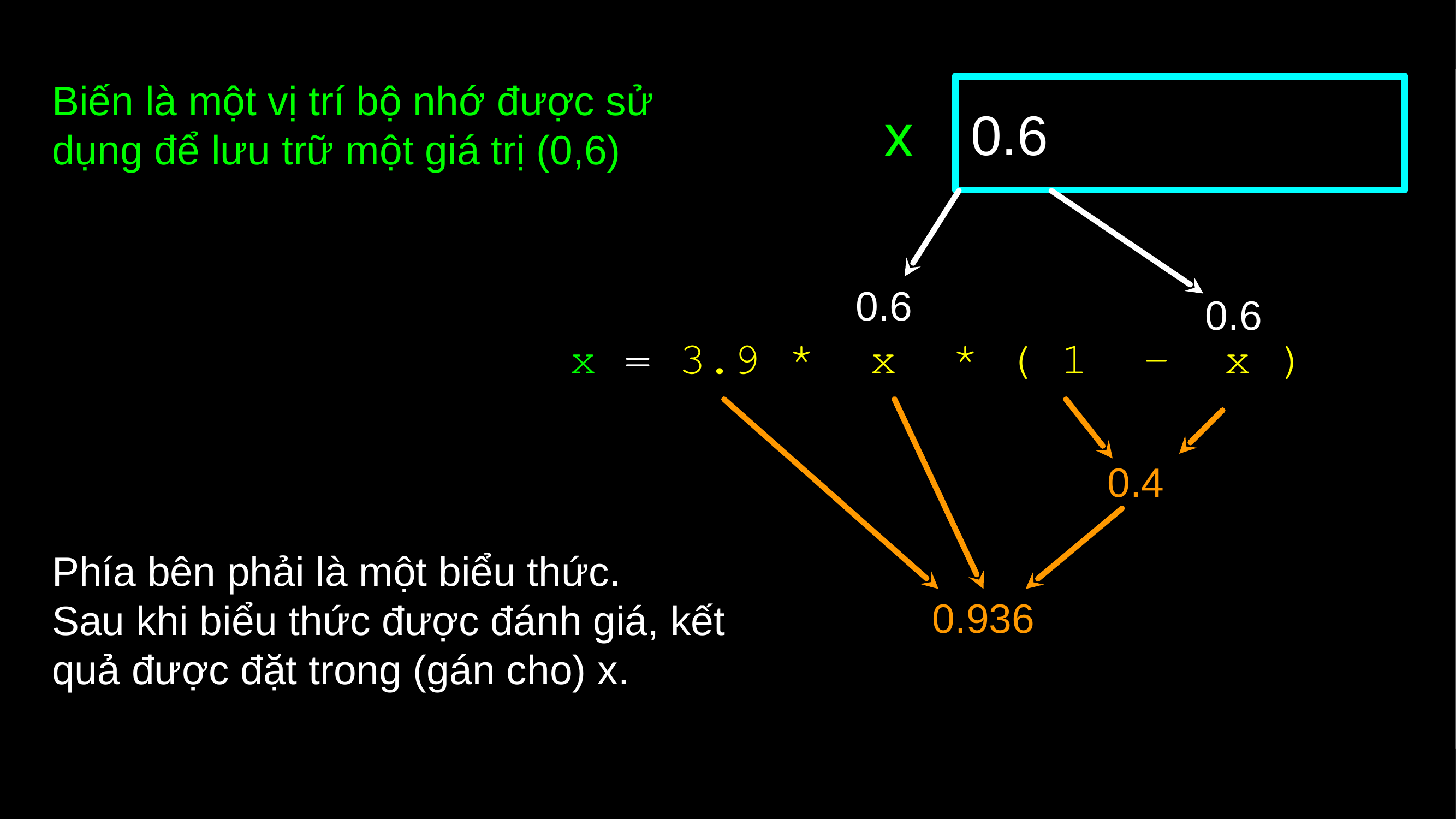

0.6
x
Biến là một vị trí bộ nhớ được sử dụng để lưu trữ một giá trị (0,6)

0.6
0.6
x = 3.9 *  x  * ( 1  -  x )
0.4
Phía bên phải là một biểu thức.
Sau khi biểu thức được đánh giá, kết quả được đặt trong (gán cho) x.

0.936